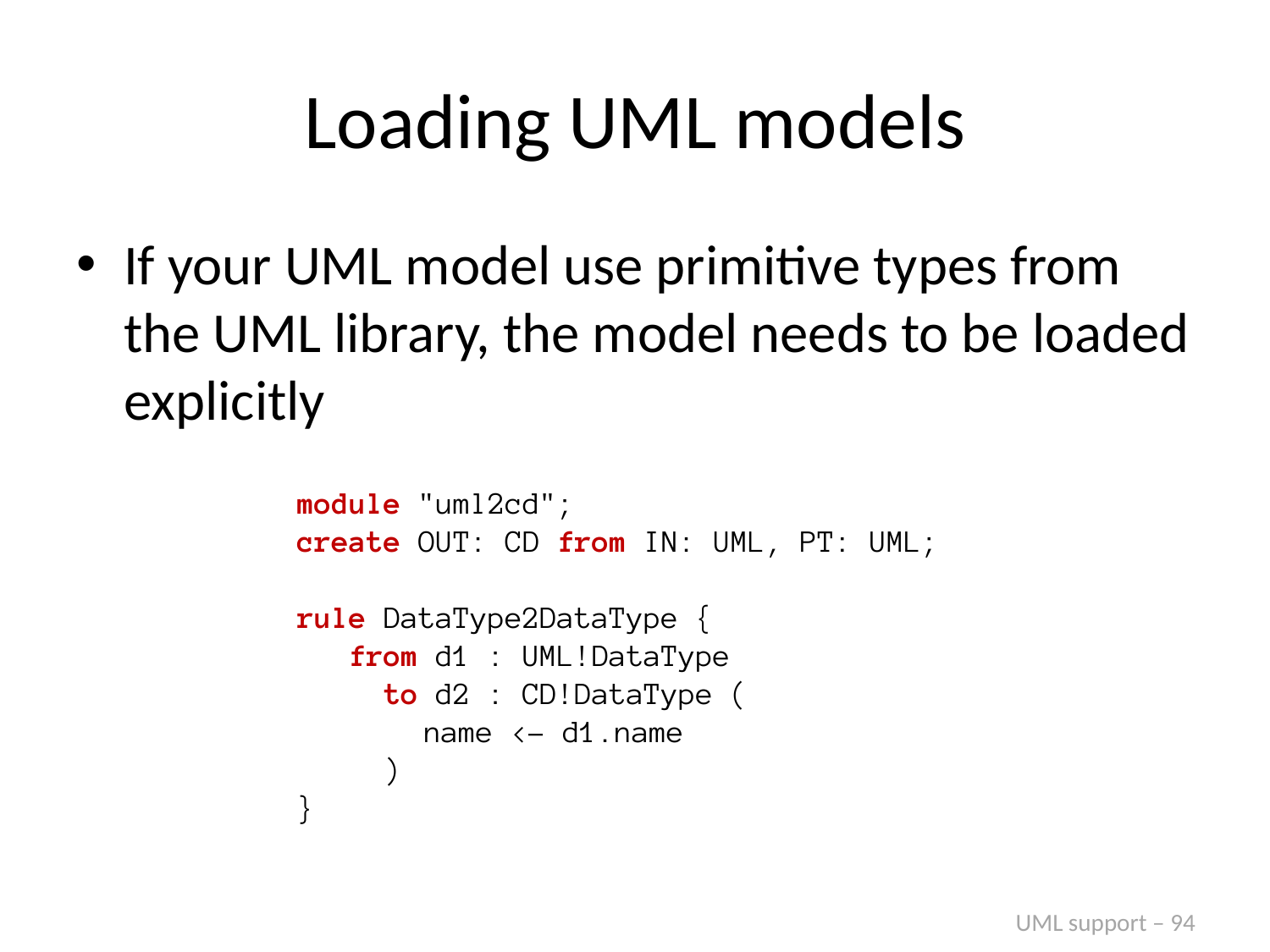

# Loading UML models
If your UML model use primitive types from the UML library, the model needs to be loaded explicitly

module "uml2cd";
create OUT: CD from IN: UML, PT: UML;

rule DataType2DataType {
   from d1 : UML!DataType
     to d2 : CD!DataType (
	name <- d1.name
     )
}
UML support – 94